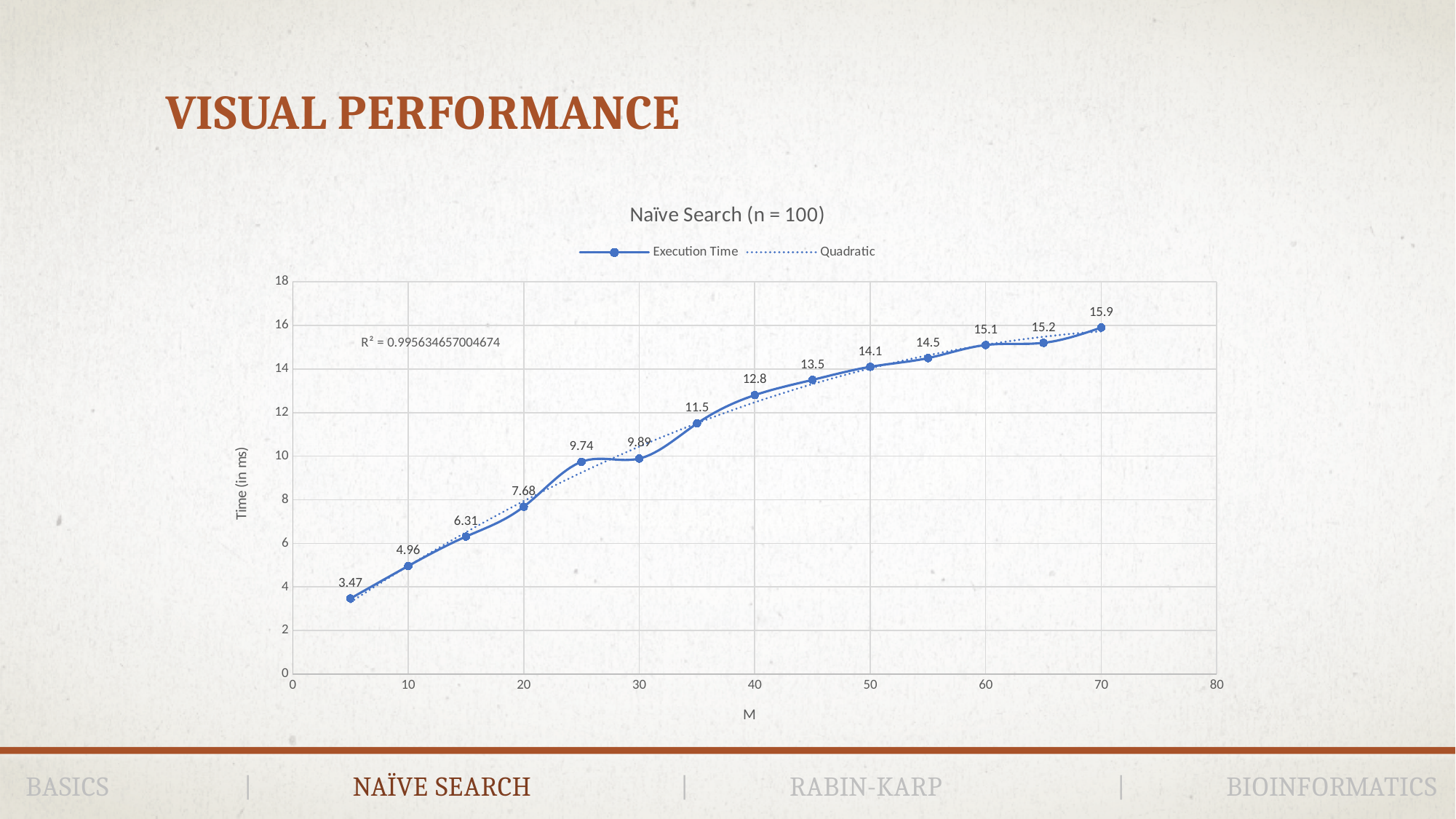

# Visual performance

### Chart: Naïve Search (n = 100)

| Category | Execution Time |
|---|---|
BASICS		|	NAÏVE SEARCH		|	RABIN-KARP		|	BIOINFORMATICS